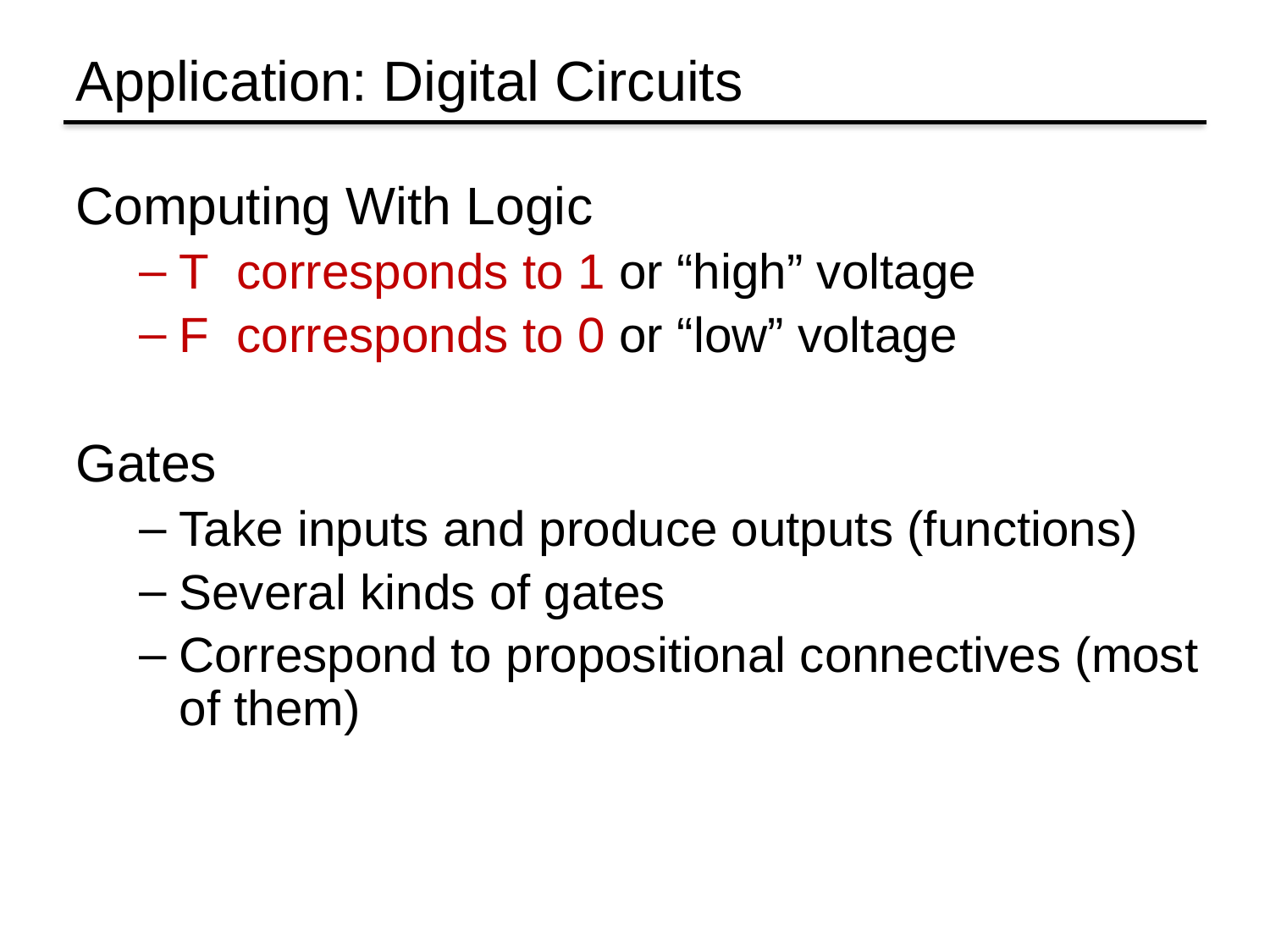

# Application: Digital Circuits
Computing With Logic
T  corresponds to 1 or “high” voltage
F  corresponds to 0 or “low” voltage

Gates
Take inputs and produce outputs (functions)
Several kinds of gates
Correspond to propositional connectives (most of them)